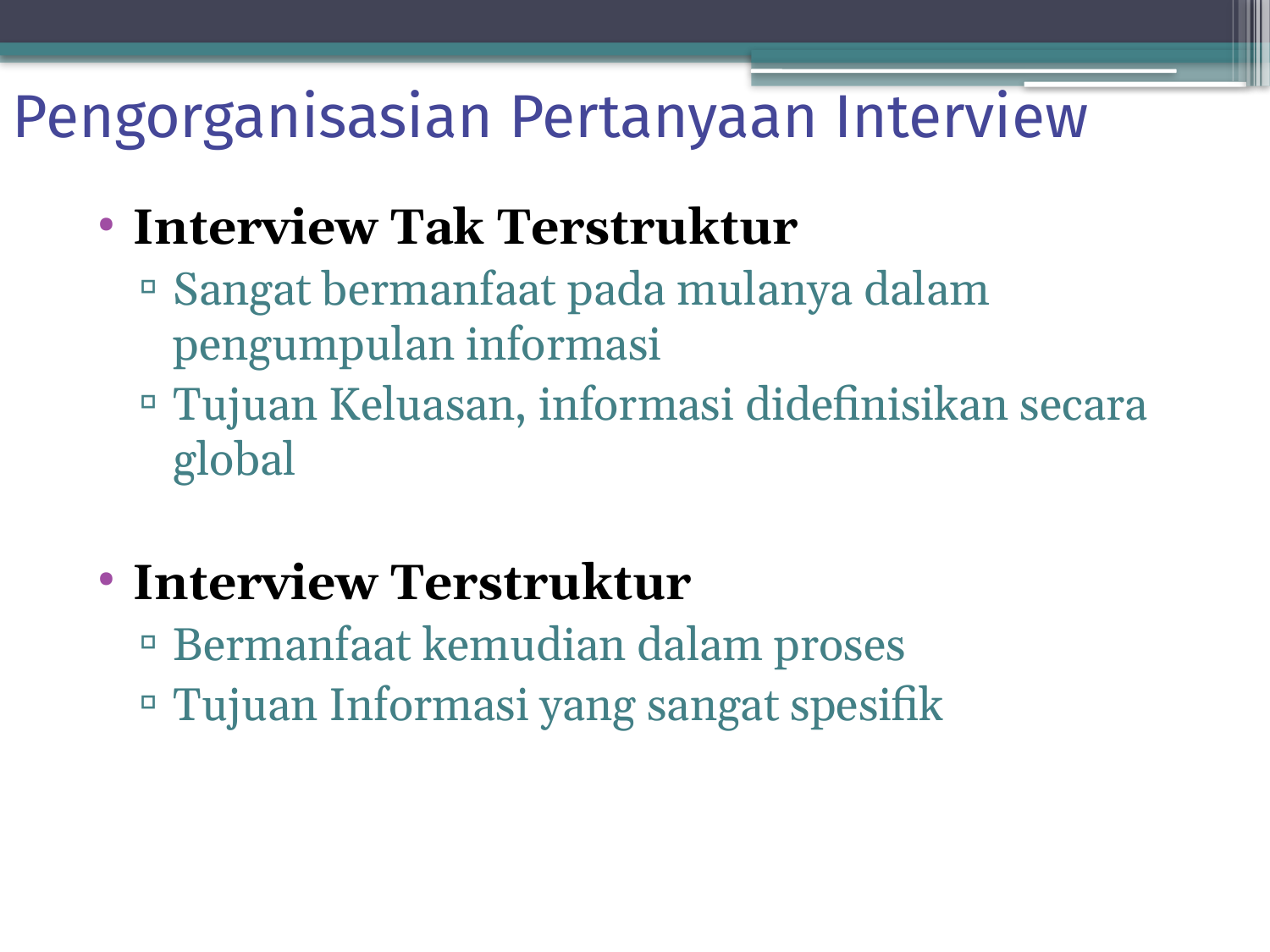

# Pengorganisasian Pertanyaan Interview
Interview Tak Terstruktur
Sangat bermanfaat pada mulanya dalam pengumpulan informasi
Tujuan Keluasan, informasi didefinisikan secara global

Interview Terstruktur
Bermanfaat kemudian dalam proses
Tujuan Informasi yang sangat spesifik